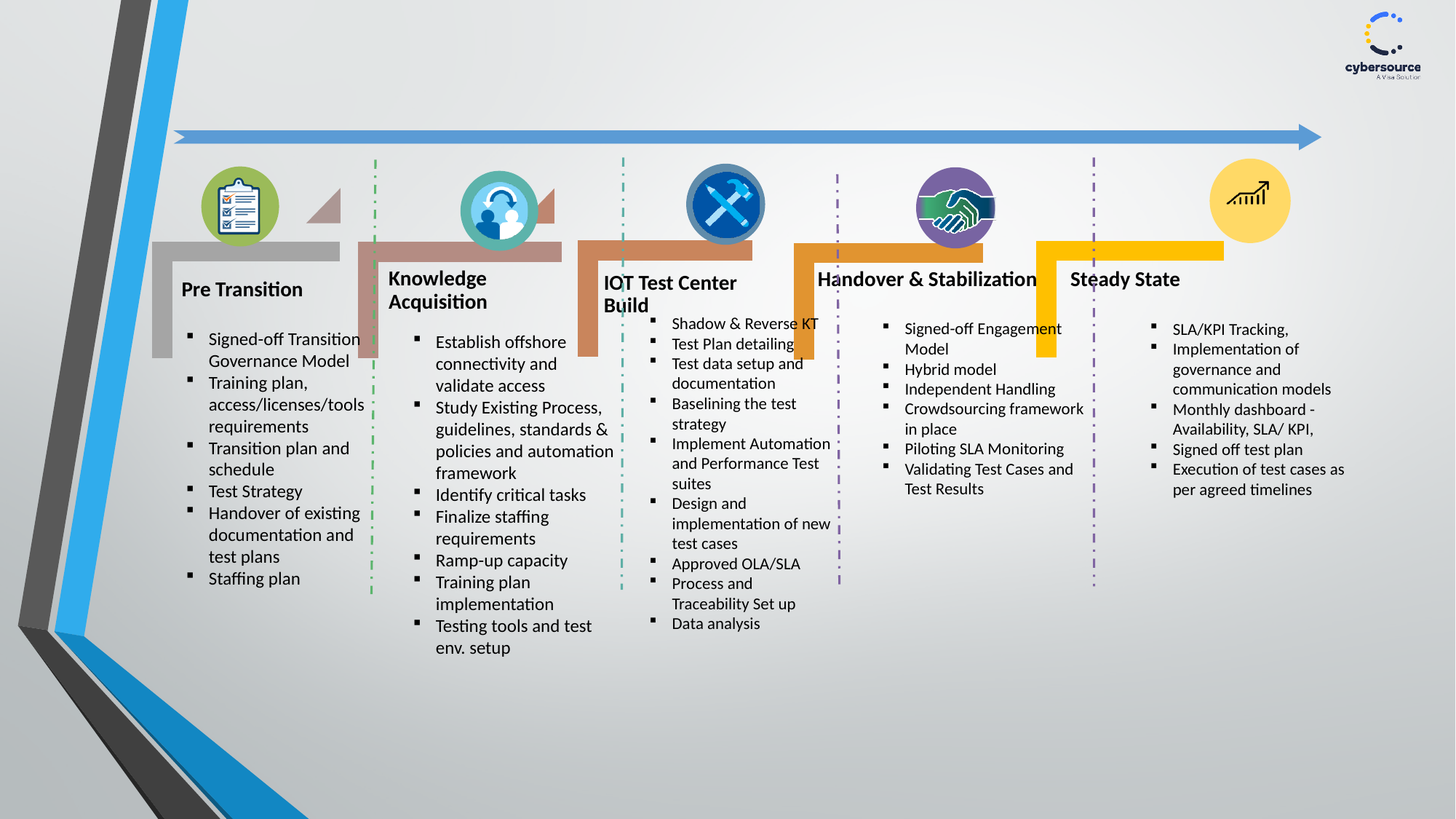

Pre Transition
Knowledge Acquisition
IOT Test Center Build
Handover & Stabilization
Steady State

Shadow & Reverse KT
Test Plan detailing
Test data setup and documentation
Baselining the test strategy
Implement Automation and Performance Test suites
Design and implementation of new test cases
Approved OLA/SLA
Process and Traceability Set up
Data analysis

Signed-off Engagement Model
Hybrid model
Independent Handling
Crowdsourcing framework in place
Piloting SLA Monitoring
Validating Test Cases and Test Results

SLA/KPI Tracking,
Implementation of governance and communication models
Monthly dashboard - Availability, SLA/ KPI,
Signed off test plan
Execution of test cases as per agreed timelines

Signed-off Transition Governance Model
Training plan, access/licenses/tools requirements
Transition plan and schedule
Test Strategy
Handover of existing documentation and test plans
Staffing plan

Establish offshore connectivity and validate access
Study Existing Process, guidelines, standards & policies and automation framework
Identify critical tasks
Finalize staffing requirements
Ramp-up capacity
Training plan implementation
Testing tools and test env. setup